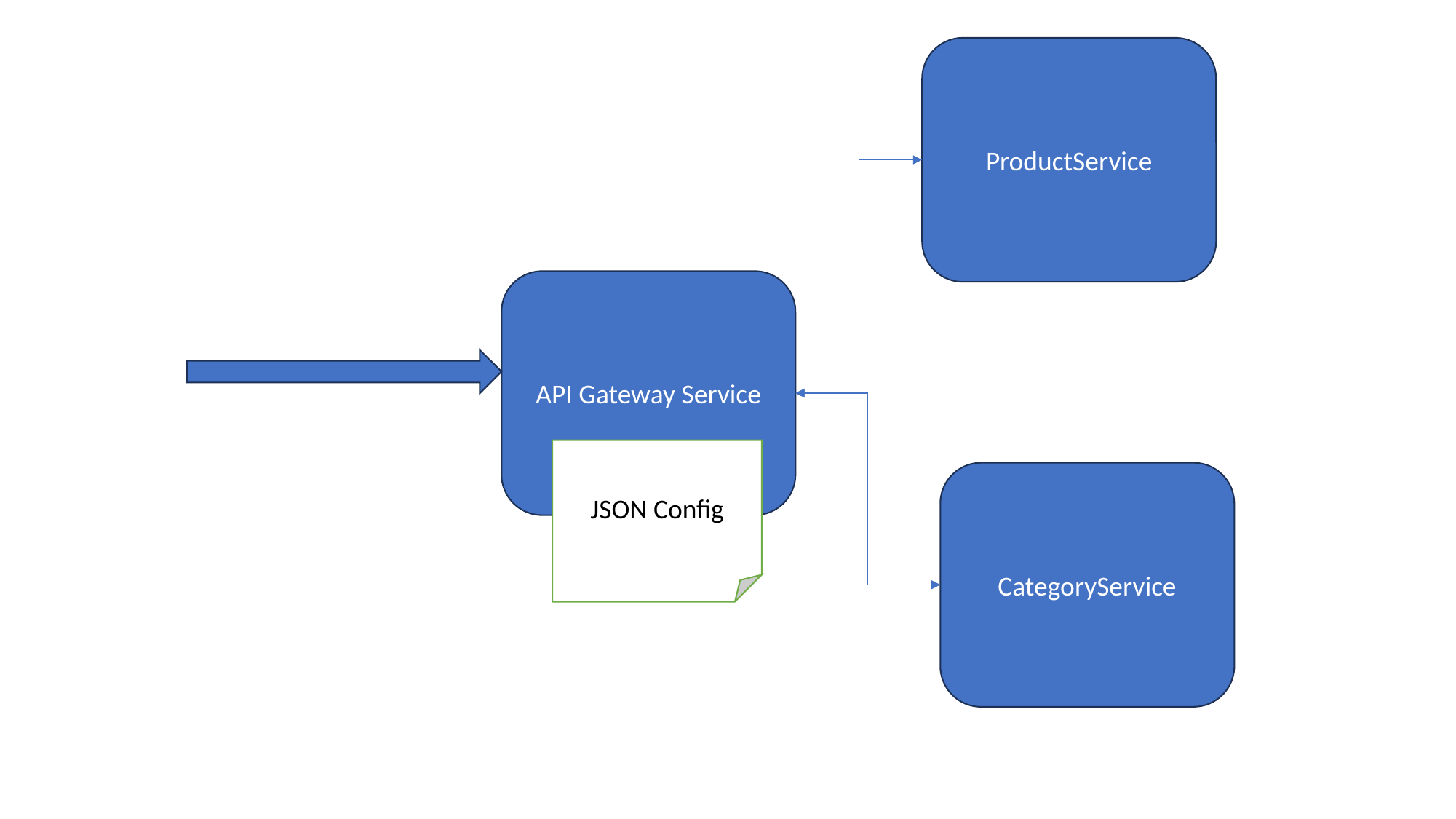

ProductService
API Gateway Service

JSON Config
CategoryService